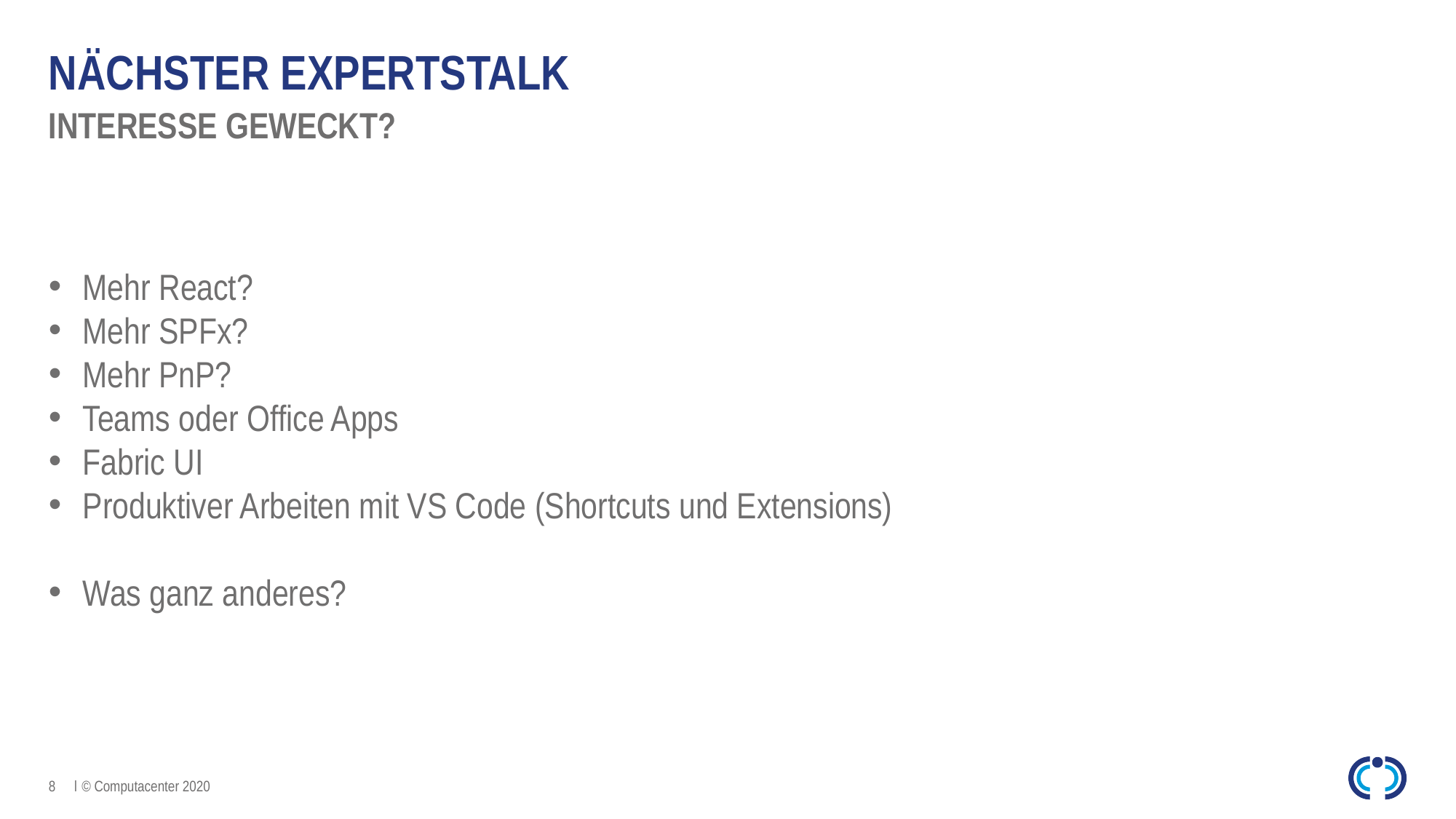

# Nächster expertstalk
Interesse geweckt?

Mehr React?
Mehr SPFx?
Mehr PnP?
Teams oder Office Apps
Fabric UI
Produktiver Arbeiten mit VS Code (Shortcuts und Extensions)

Was ganz anderes?
8
© Computacenter 2020